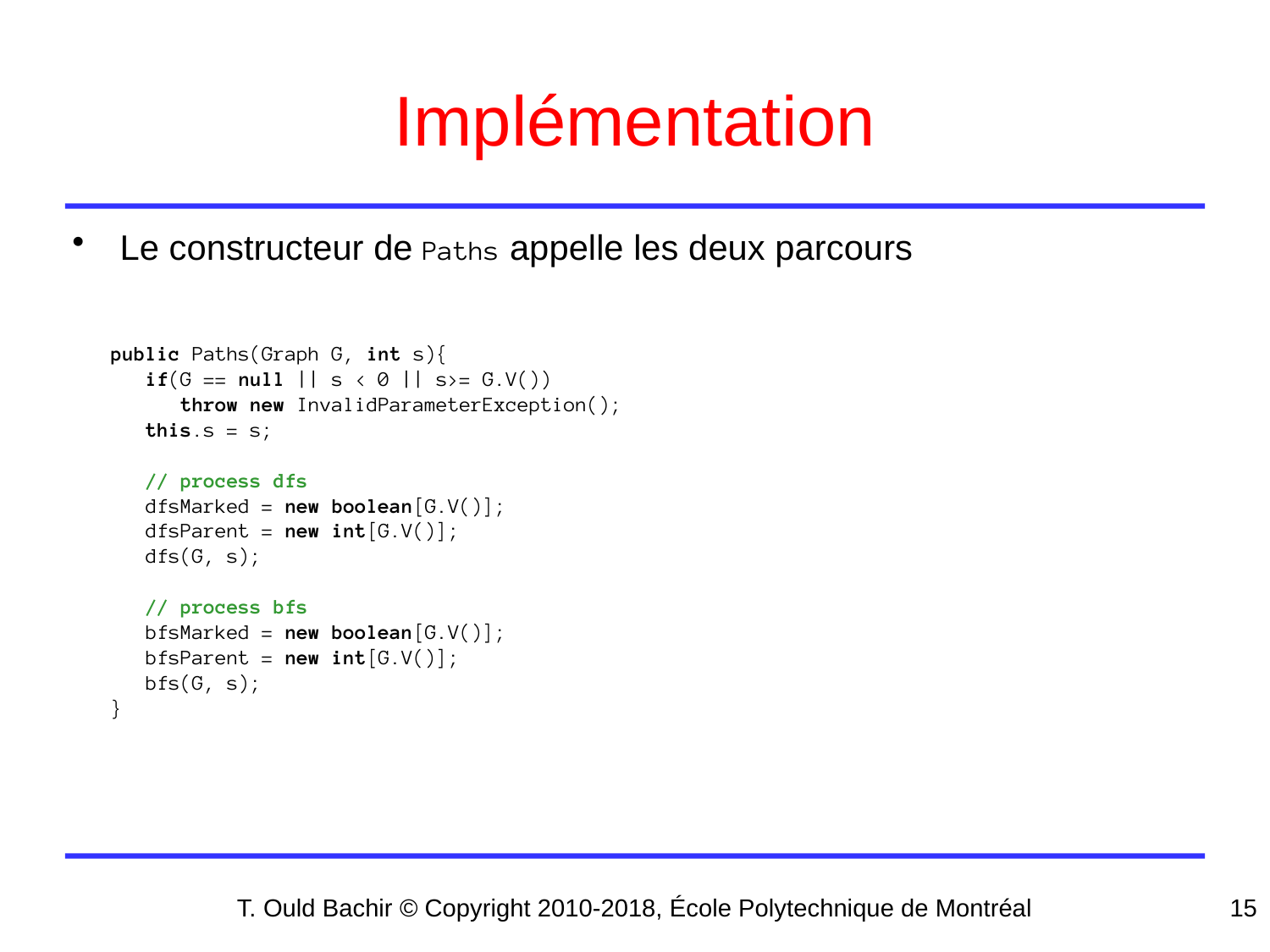

# Implémentation
Le constructeur de Paths appelle les deux parcours
   public Paths(Graph G, int s){
      if(G == null || s < 0 || s>= G.V())
         throw new InvalidParameterException();
      this.s = s;

      // process dfs
      dfsMarked = new boolean[G.V()];
      dfsParent = new int[G.V()];
      dfs(G, s);

      // process bfs
      bfsMarked = new boolean[G.V()];
      bfsParent = new int[G.V()];
      bfs(G, s);
   }
T. Ould Bachir © Copyright 2010-2018, École Polytechnique de Montréal
15